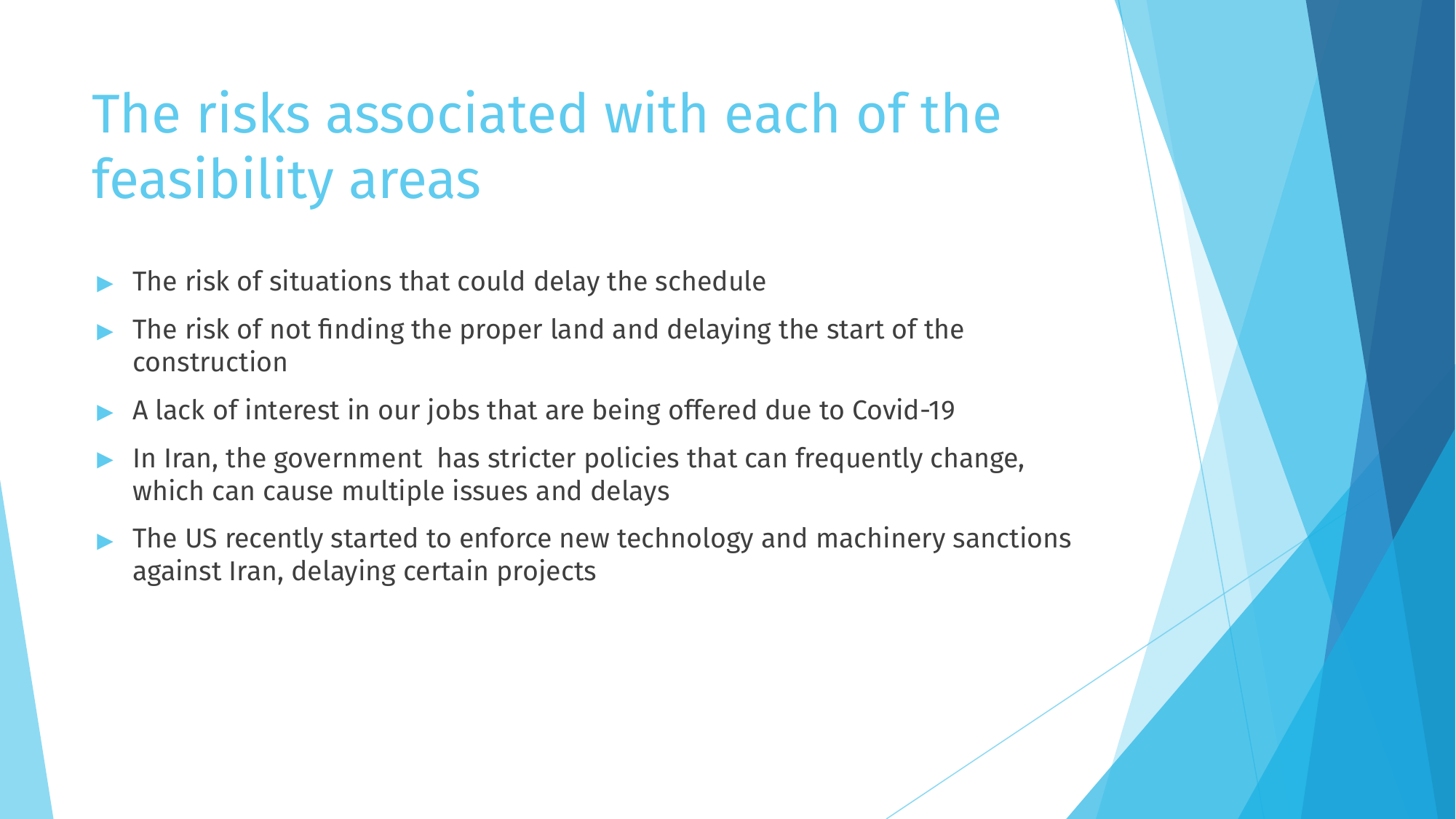

# The risks associated with each of the feasibility areas
The risk of situations that could delay the schedule
The risk of not finding the proper land and delaying the start of the construction
A lack of interest in our jobs that are being offered due to Covid-19
In Iran, the government  has stricter policies that can frequently change, which can cause multiple issues and delays
The US recently started to enforce new technology and machinery sanctions against Iran, delaying certain projects